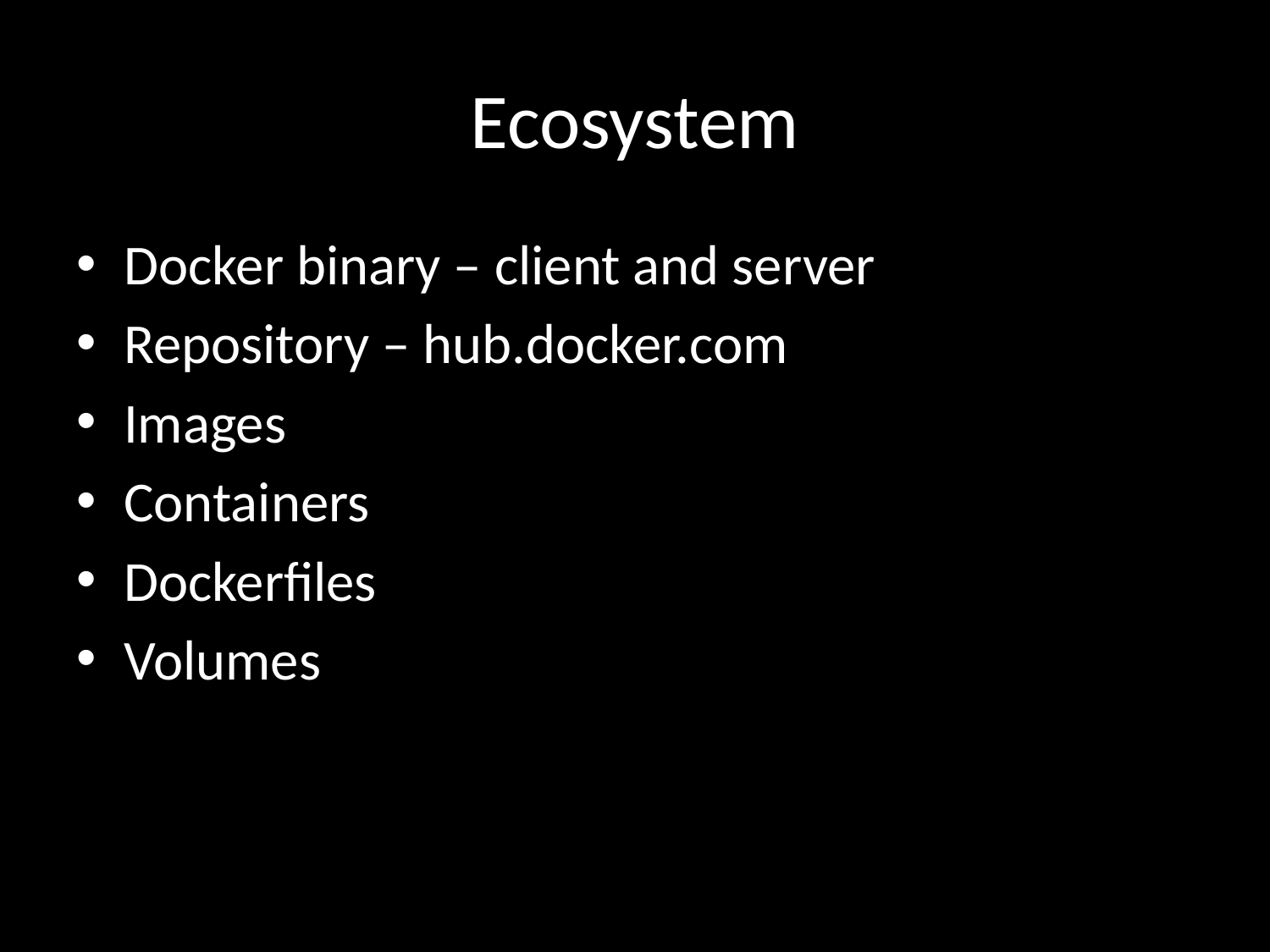

# Ecosystem
Docker binary – client and server
Repository – hub.docker.com
Images
Containers
Dockerfiles
Volumes